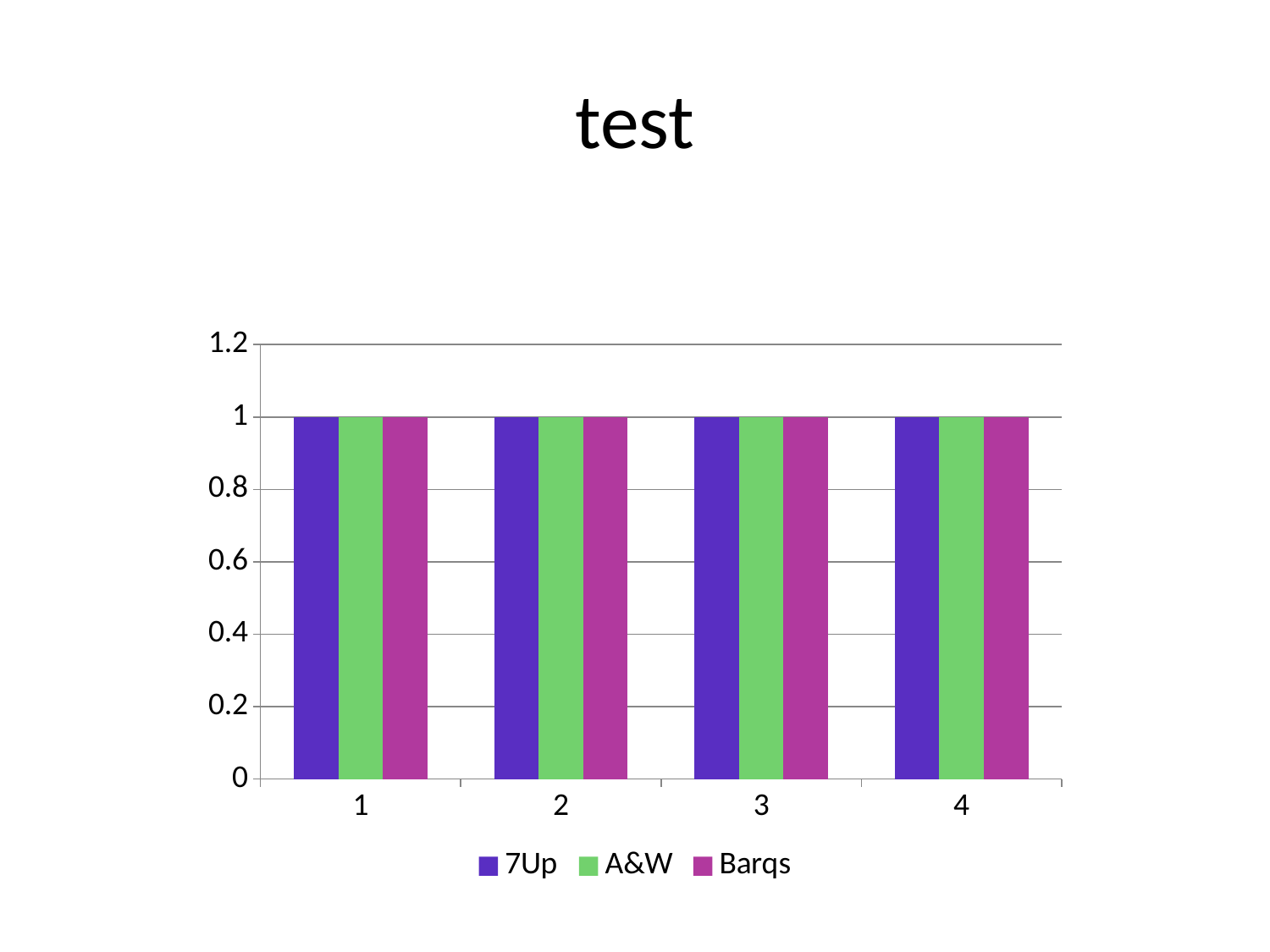

# test

### Chart

| Category | 7Up | A&W | Barqs |
|---|---|---|---|
| 1 | None | None | None |
| 2 | None | None | None |
| 3 | None | None | None |
| 4 | None | None | None |